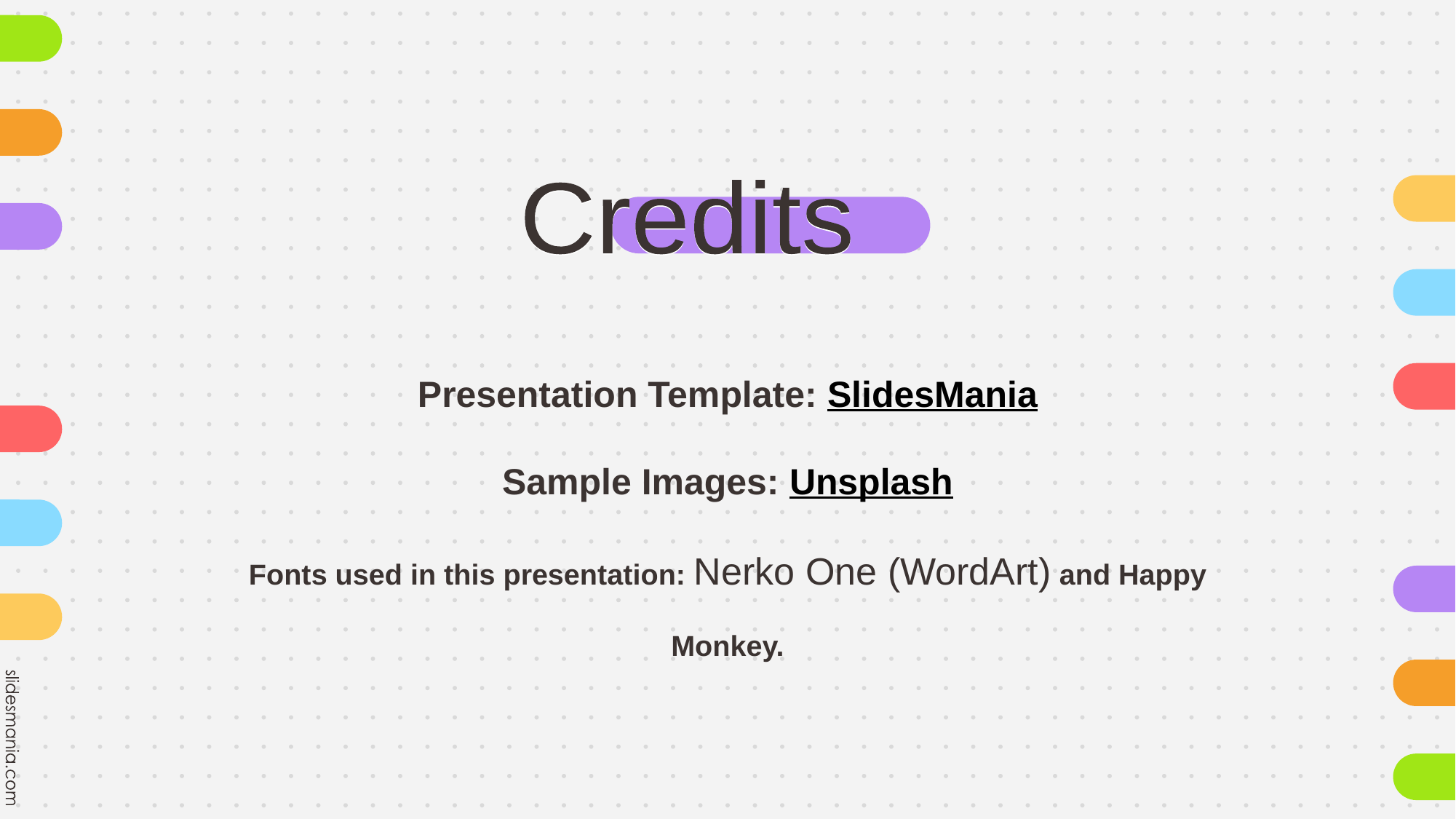

Credits
Credits

Presentation Template: SlidesMania
Sample Images: Unsplash
Fonts used in this presentation: Nerko One (WordArt) and Happy Monkey.